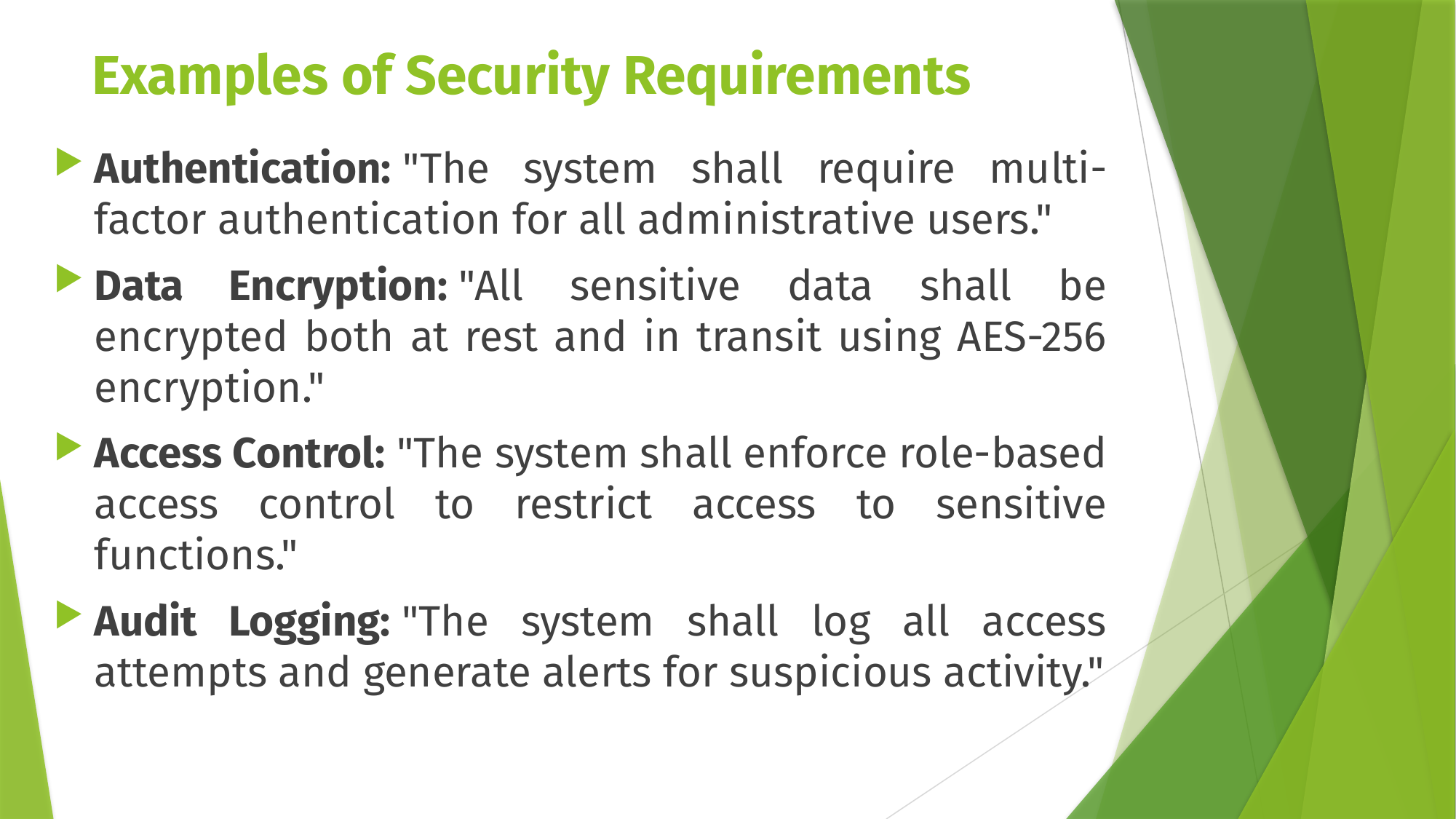

# Examples of Security Requirements
Authentication: "The system shall require multi-factor authentication for all administrative users."
Data Encryption: "All sensitive data shall be encrypted both at rest and in transit using AES-256 encryption."
Access Control: "The system shall enforce role-based access control to restrict access to sensitive functions."
Audit Logging: "The system shall log all access attempts and generate alerts for suspicious activity."